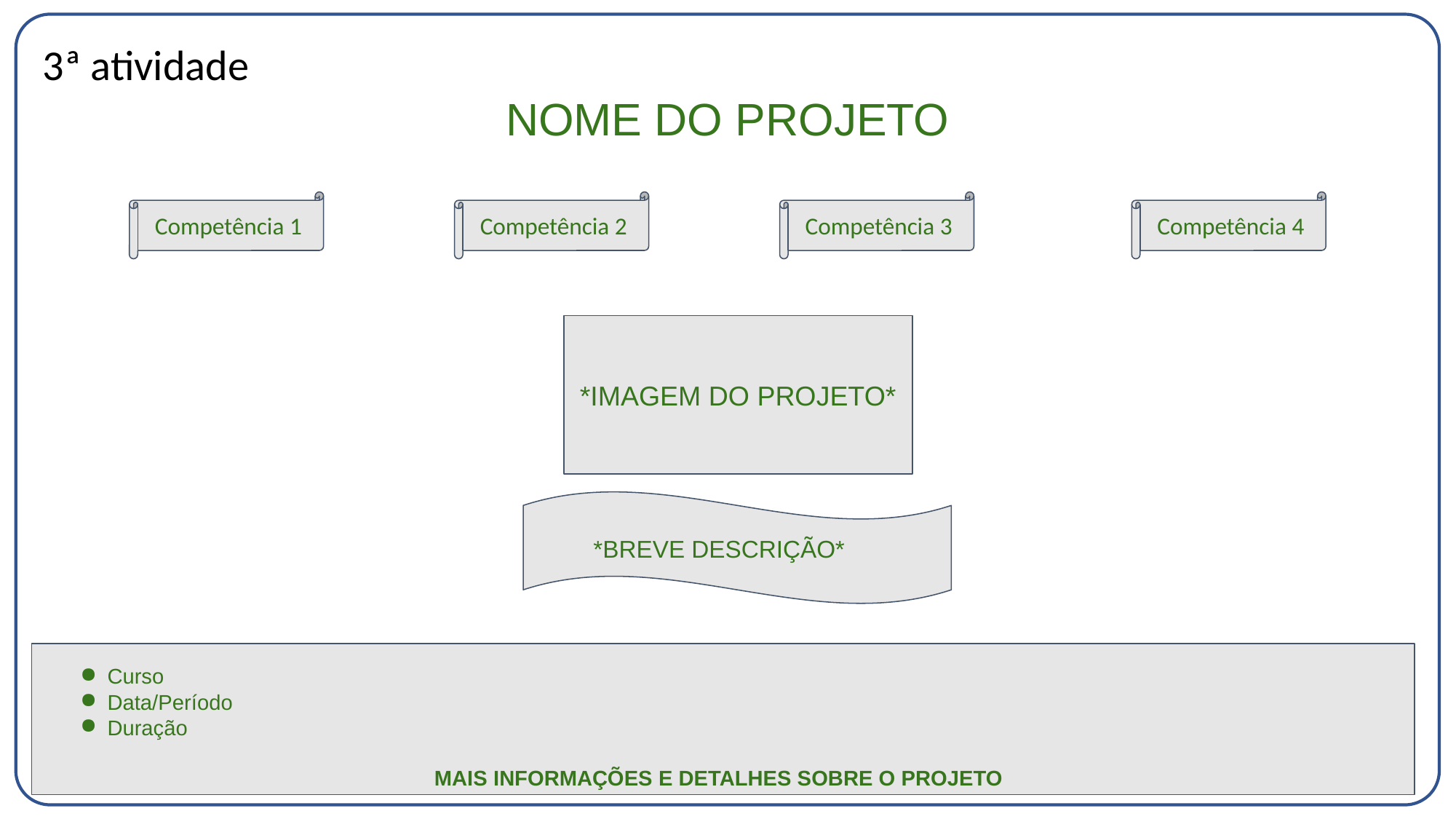

# 3ª atividade
NOME DO PROJETO
Competência 1
Competência 2
Competência 3
Competência 4

*IMAGEM DO PROJETO*

*BREVE DESCRIÇÃO*

Curso
Data/Período
Duração

MAIS INFORMAÇÕES E DETALHES SOBRE O PROJETO